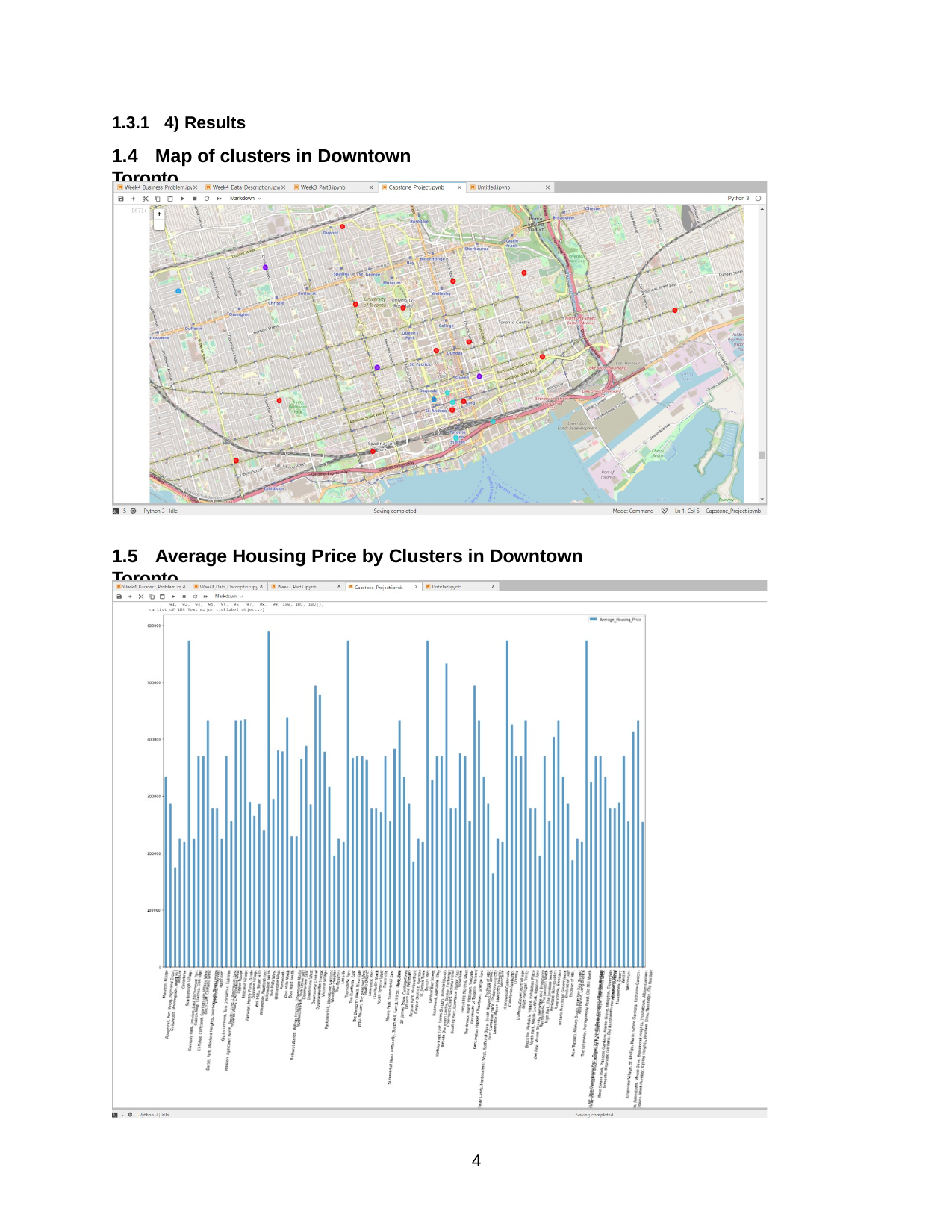

1.3.1	4) Results
1.4	Map of clusters in Downtown Toronto

1.5	Average Housing Price by Clusters in Downtown Toronto

4